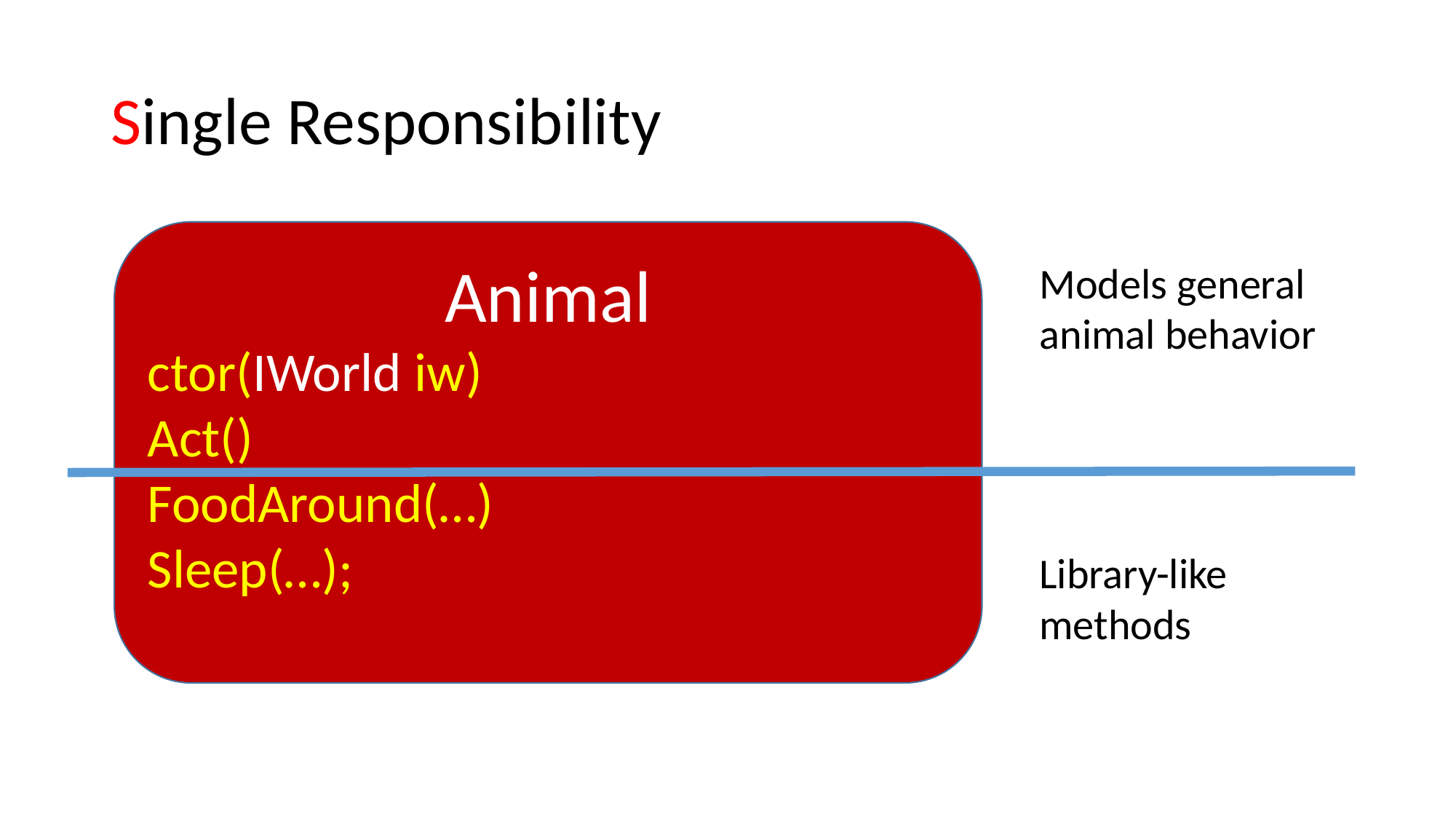

# Single Responsibility
Animal
ctor(IWorld iw)
Act()
FoodAround(…)
Sleep(…);

Models general
animal behavior
Library-like
methods